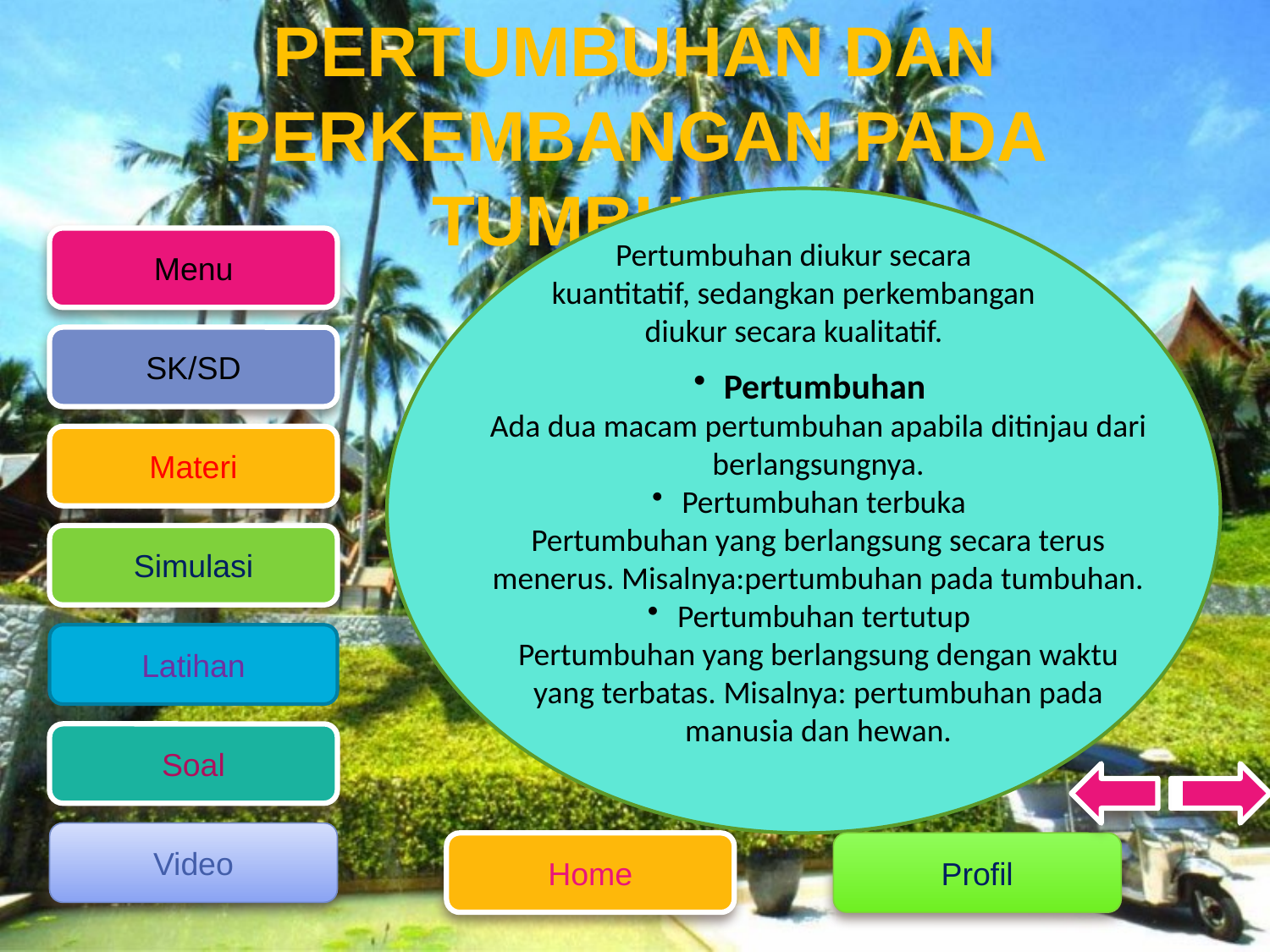

Pertumbuhan diukur secara kuantitatif, sedangkan perkembangan diukur secara kualitatif.
Pertumbuhan
Ada dua macam pertumbuhan apabila ditinjau dari berlangsungnya.
Pertumbuhan terbuka
Pertumbuhan yang berlangsung secara terus menerus. Misalnya:pertumbuhan pada tumbuhan.
Pertumbuhan tertutup
Pertumbuhan yang berlangsung dengan waktu yang terbatas. Misalnya: pertumbuhan pada manusia dan hewan.